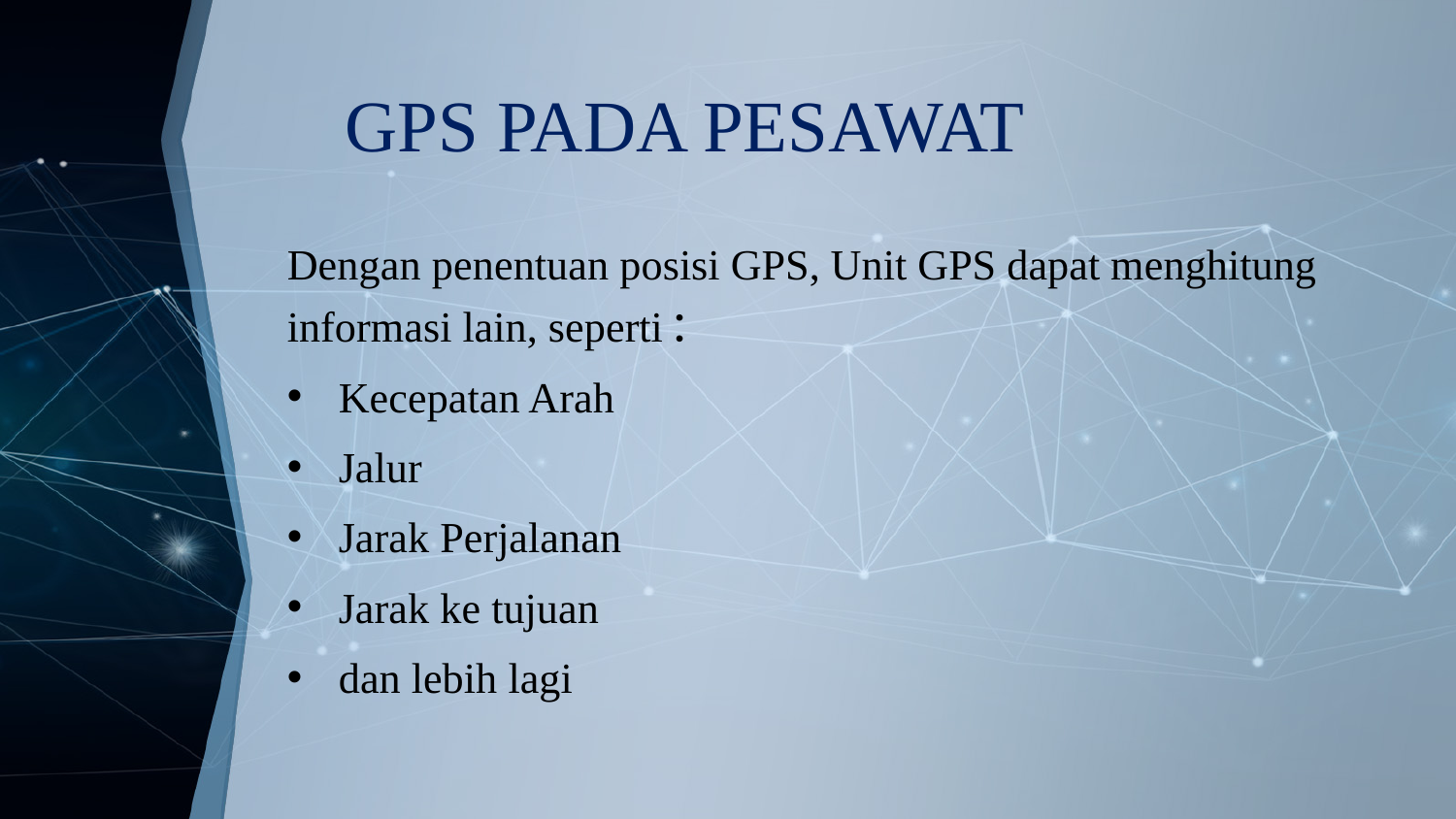

# GPS PADA PESAWAT
Dengan penentuan posisi GPS, Unit GPS dapat menghitung informasi lain, seperti：
Kecepatan Arah
Jalur
Jarak Perjalanan
Jarak ke tujuan
dan lebih lagi